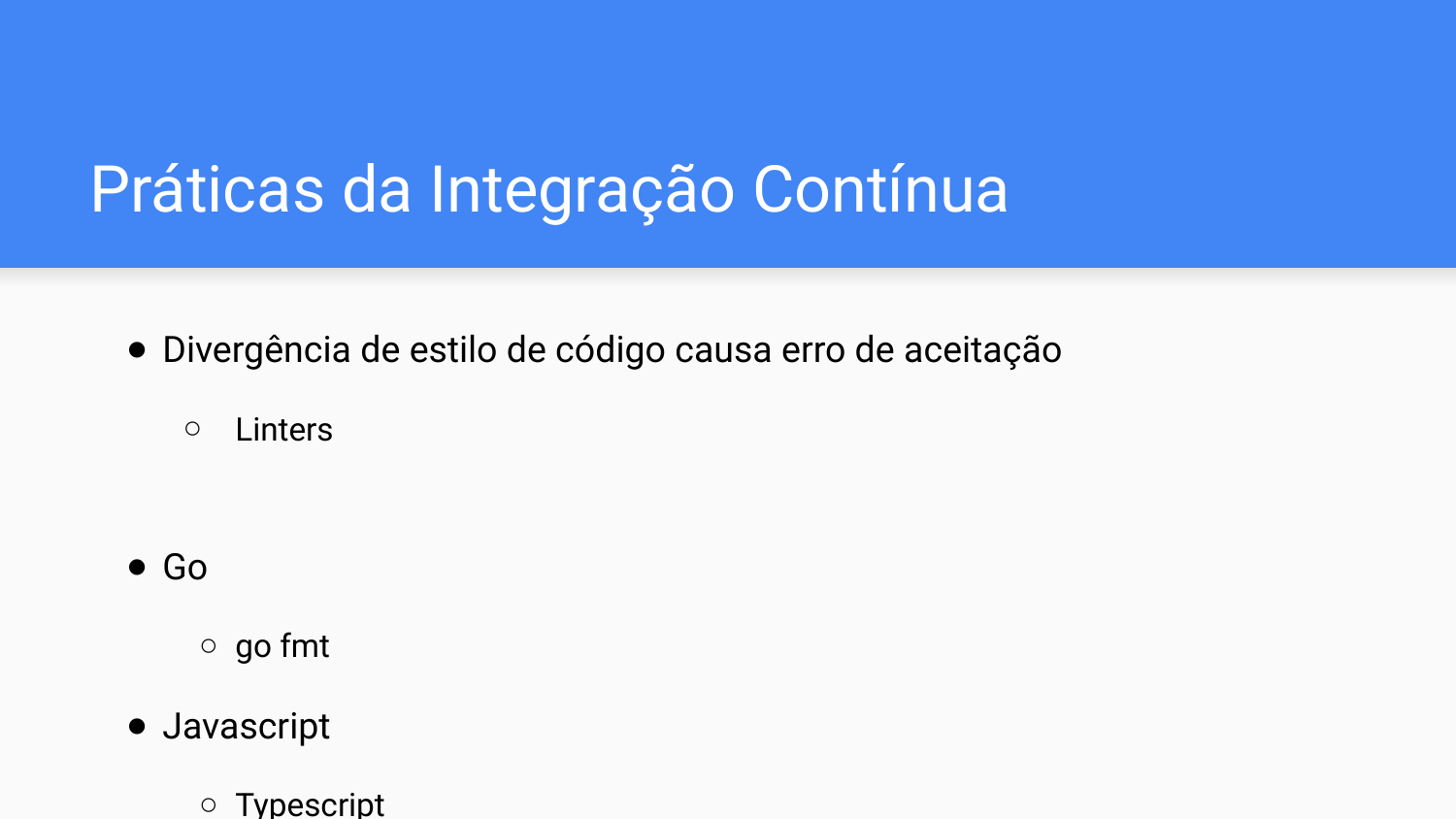

# Práticas da Integração Contínua
Divergência de estilo de código causa erro de aceitação
Linters

Go
go fmt
Javascript
Typescript